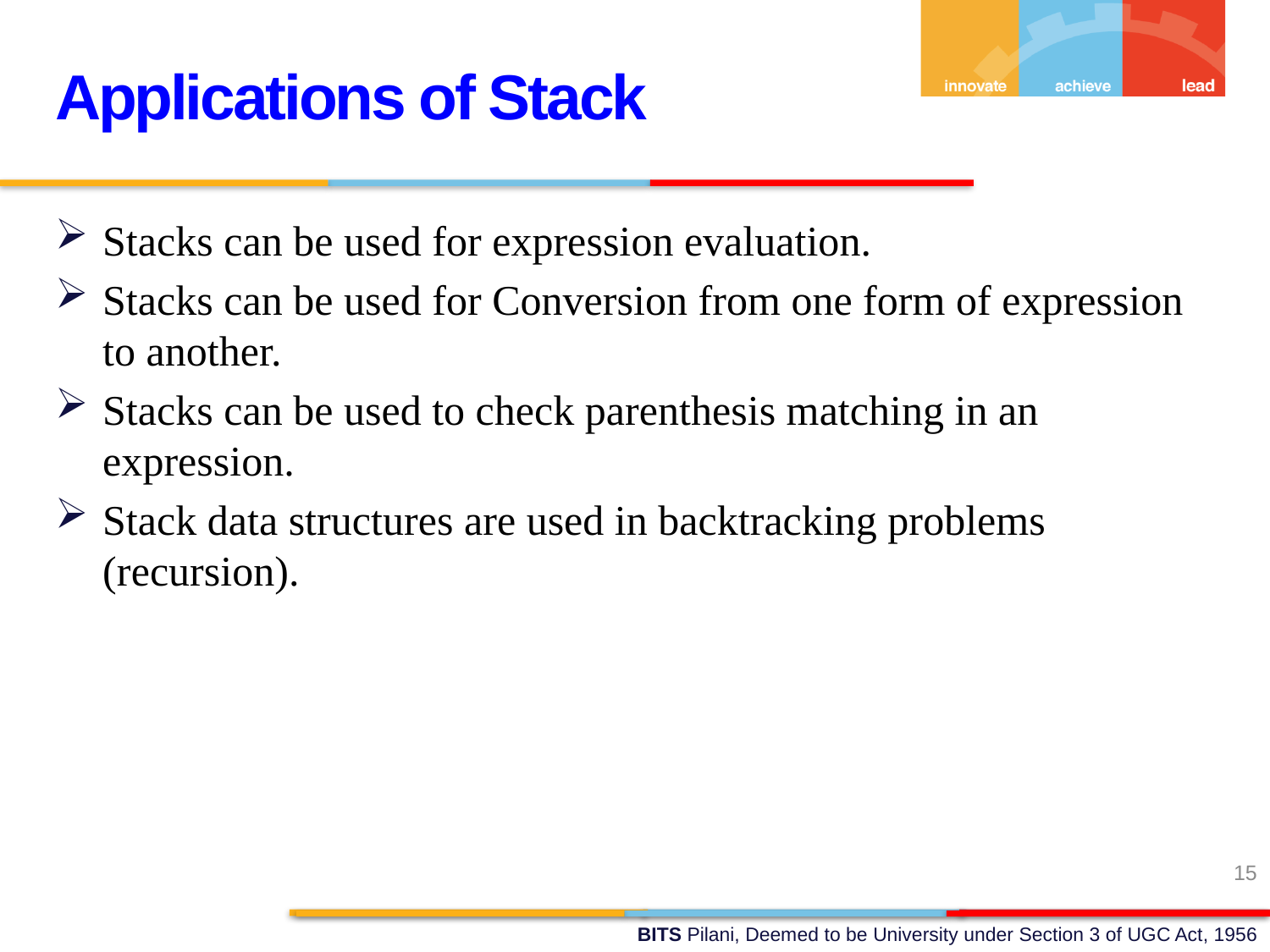

Applications of Stack
Stacks can be used for expression evaluation.
Stacks can be used for Conversion from one form of expression to another.
Stacks can be used to check parenthesis matching in an expression.
Stack data structures are used in backtracking problems (recursion).

15